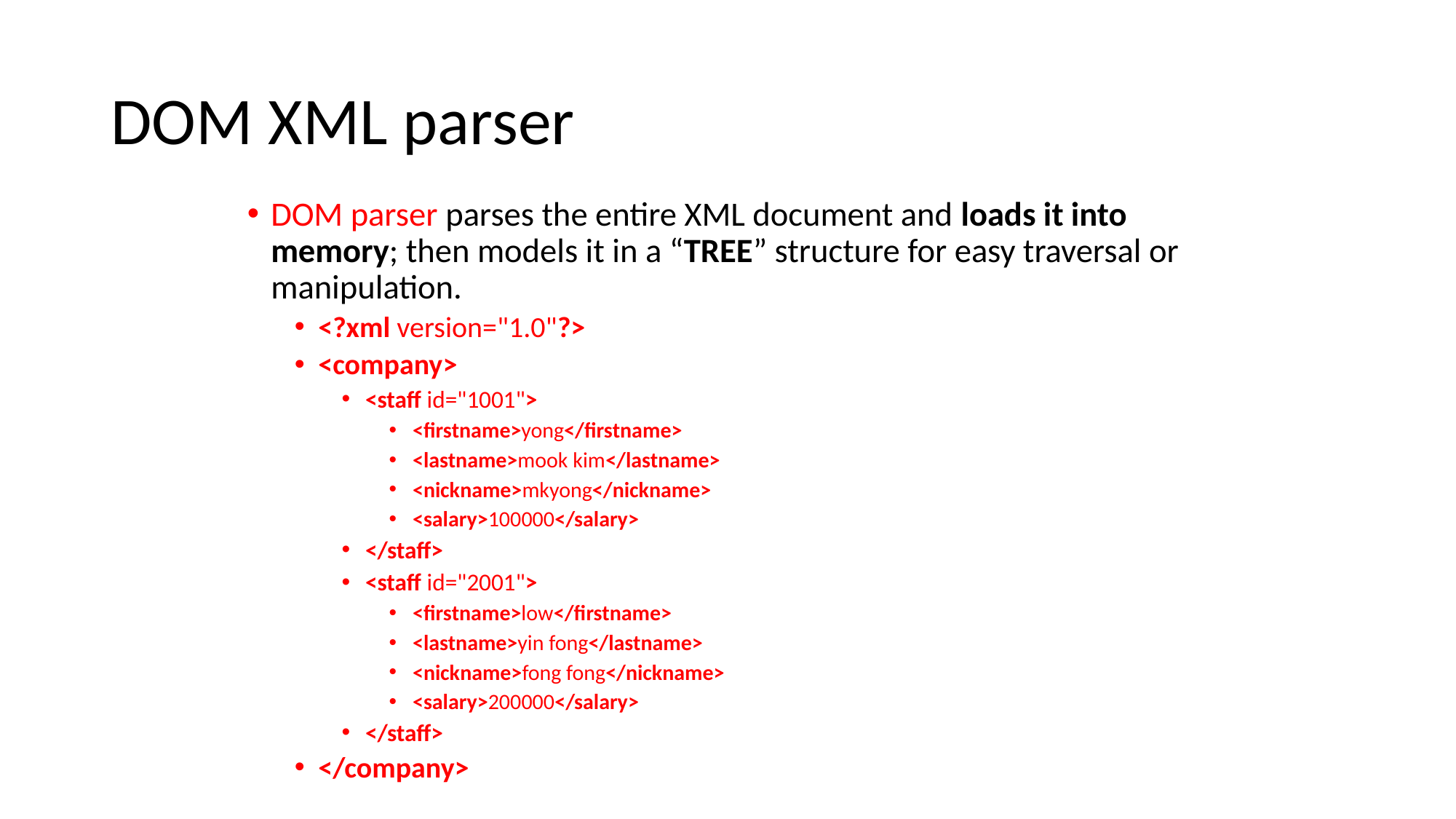

# DOM XML parser
DOM parser parses the entire XML document and loads it into memory; then models it in a “TREE” structure for easy traversal or manipulation.
<?xml version="1.0"?>
<company>
<staff id="1001">
<firstname>yong</firstname>
<lastname>mook kim</lastname>
<nickname>mkyong</nickname>
<salary>100000</salary>
</staff>
<staff id="2001">
<firstname>low</firstname>
<lastname>yin fong</lastname>
<nickname>fong fong</nickname>
<salary>200000</salary>
</staff>
</company>